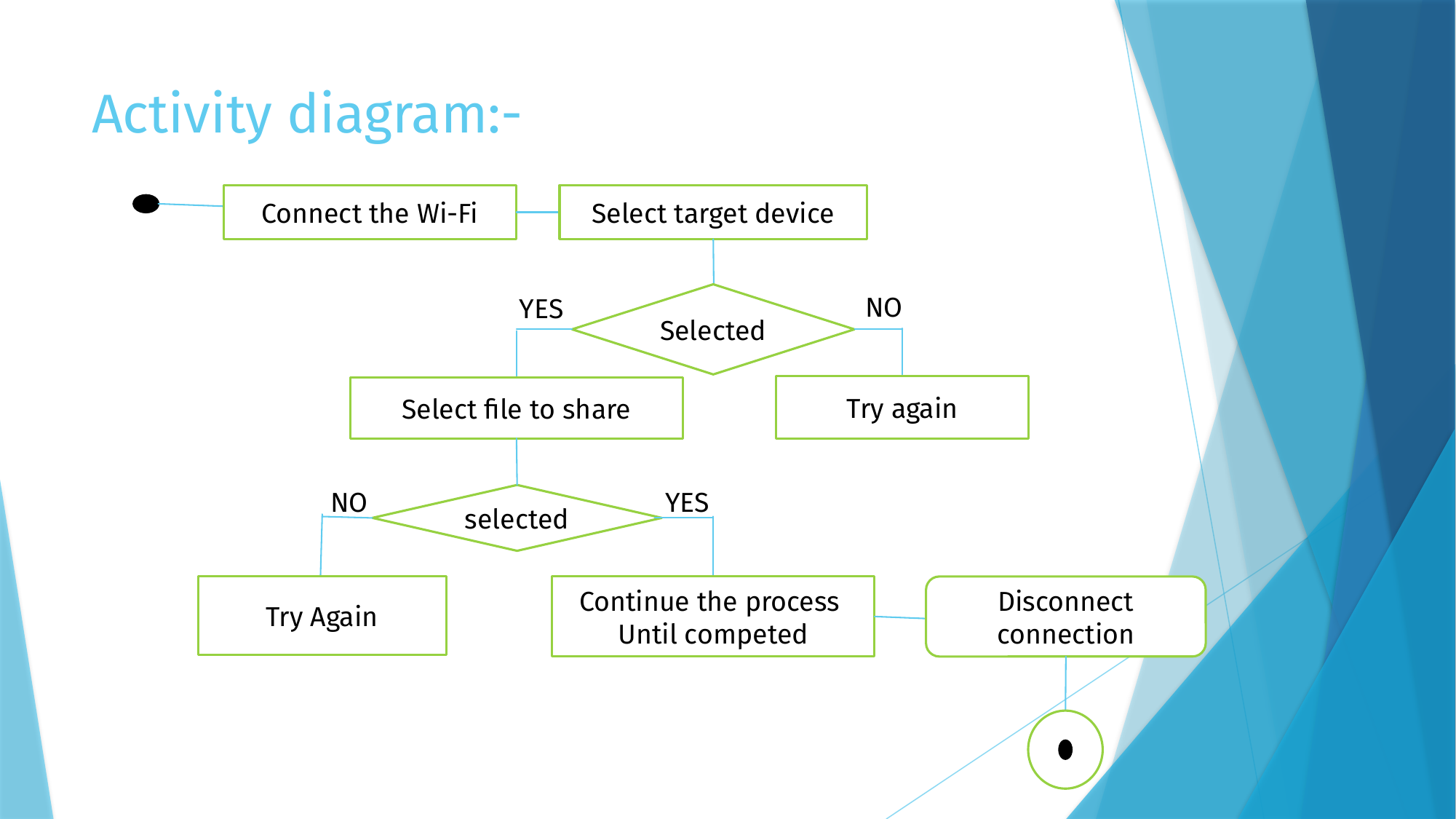

# Activity diagram:-
Connect the Wi-Fi
Select target device

Selected
NO
YES
Try again
Select file to share
NO
YES
selected
Try Again
Continue the process
Until competed
Disconnect connection